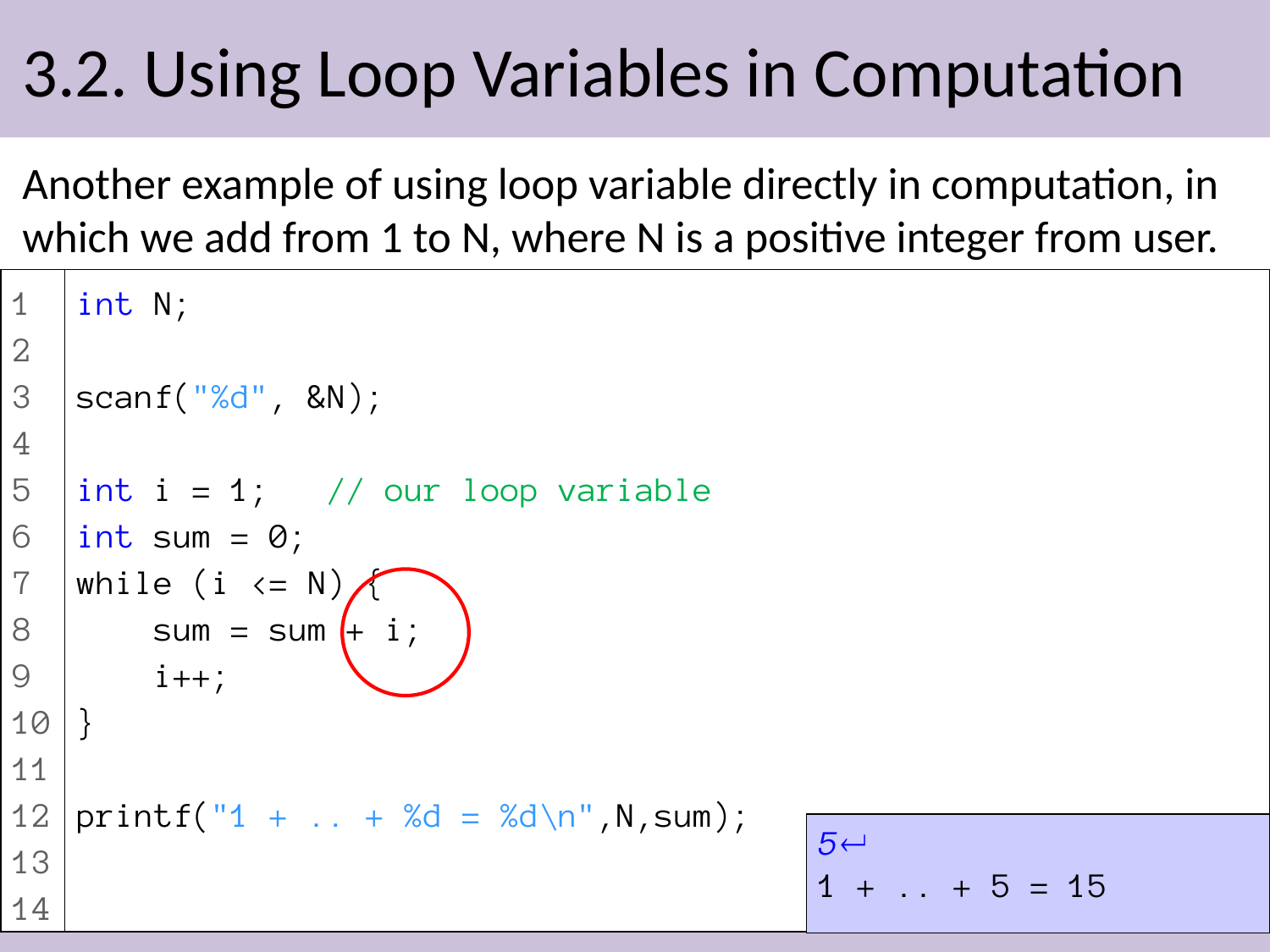

# 3.2. Using Loop Variables in Computation
Another example of using loop variable directly in computation, in which we add from 1 to N, where N is a positive integer from user.

1
2
3
4
5
6
7
8
9
10
11
12
13
14
int N;

scanf("%d", &N);

int i = 1;   // our loop variable
int sum = 0;
while (i <= N) {
    sum = sum + i;
    i++;
}

printf("1 + .. + %d = %d\n",N,sum);

5↵
1 + .. + 5 = 15
30